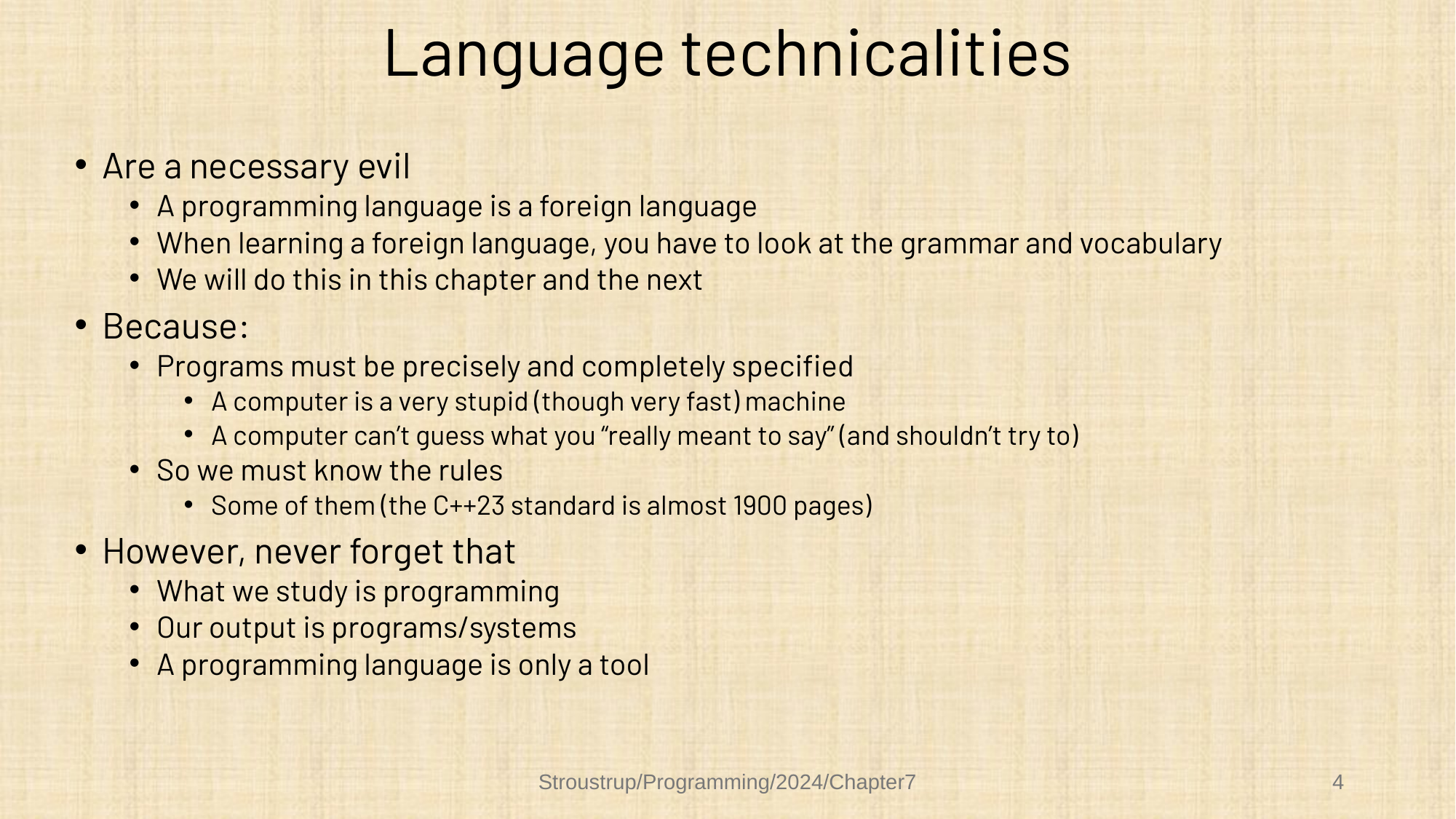

# Language technicalities
Are a necessary evil
A programming language is a foreign language
When learning a foreign language, you have to look at the grammar and vocabulary
We will do this in this chapter and the next
Because:
Programs must be precisely and completely specified
A computer is a very stupid (though very fast) machine
A computer can’t guess what you “really meant to say” (and shouldn’t try to)
So we must know the rules
Some of them (the C++23 standard is almost 1900 pages)
However, never forget that
What we study is programming
Our output is programs/systems
A programming language is only a tool

Stroustrup/Programming/2024/Chapter7
4